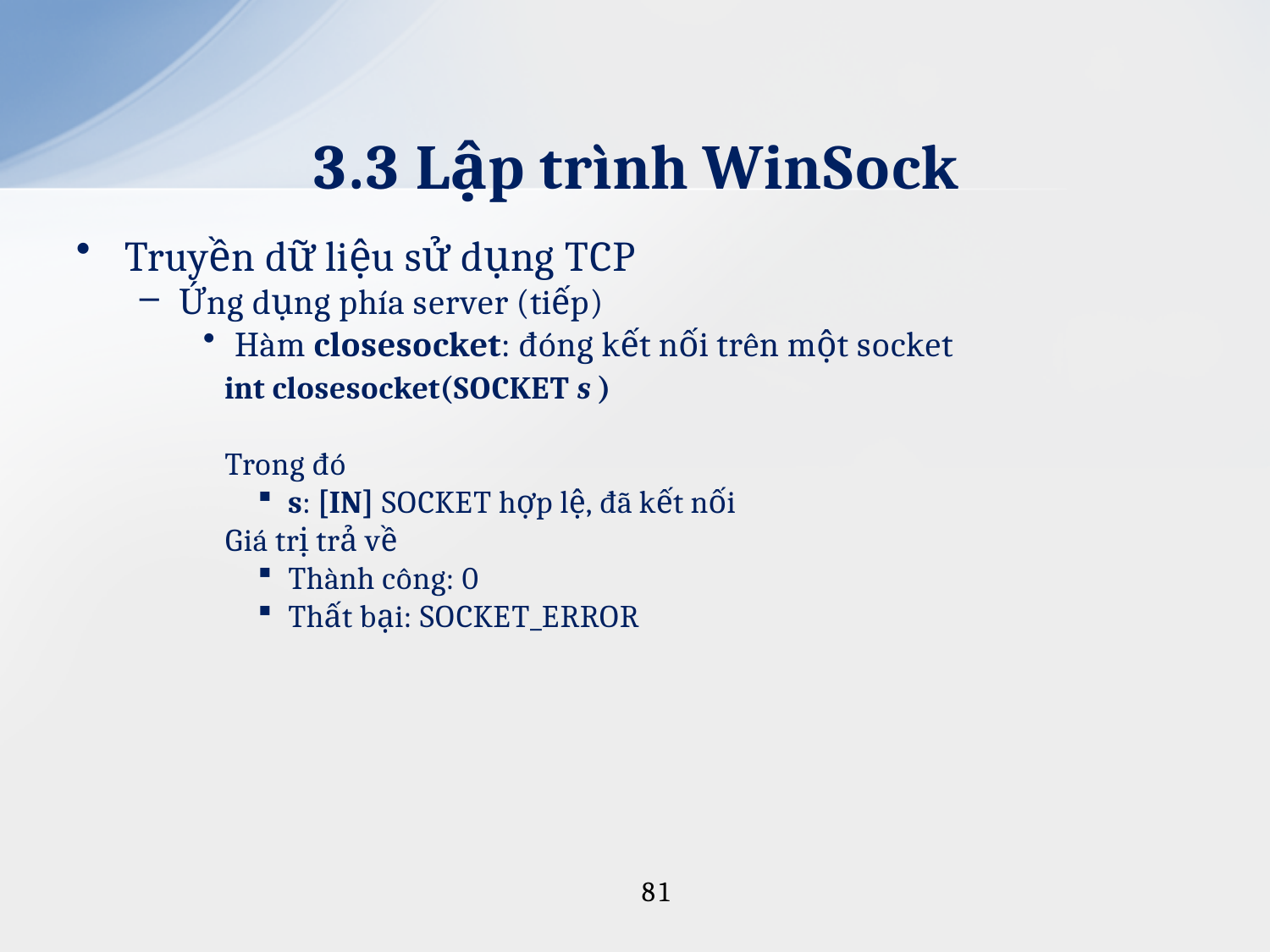

# 3.3 Lập trình WinSock
Truyền dữ liệu sử dụng TCP
Ứng dụng phía server (tiếp)
Hàm closesocket: đóng kết nối trên một socket

int closesocket(SOCKET s )

Trong đó
s: [IN] SOCKET hợp lệ, đã kết nối
Giá trị trả về
Thành công: 0
Thất bại: SOCKET_ERROR
81